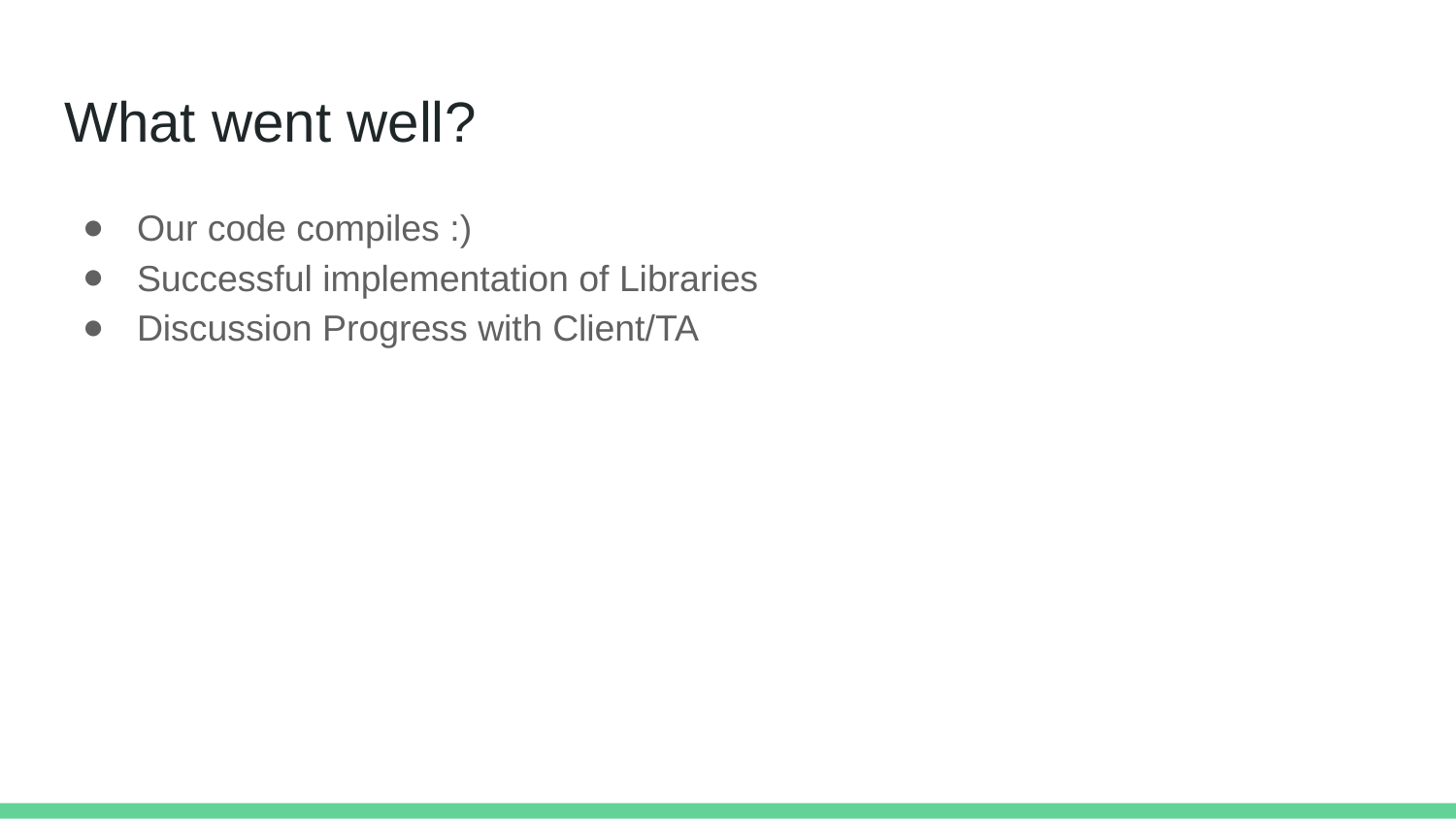

# What went well?
Our code compiles :)
Successful implementation of Libraries
Discussion Progress with Client/TA